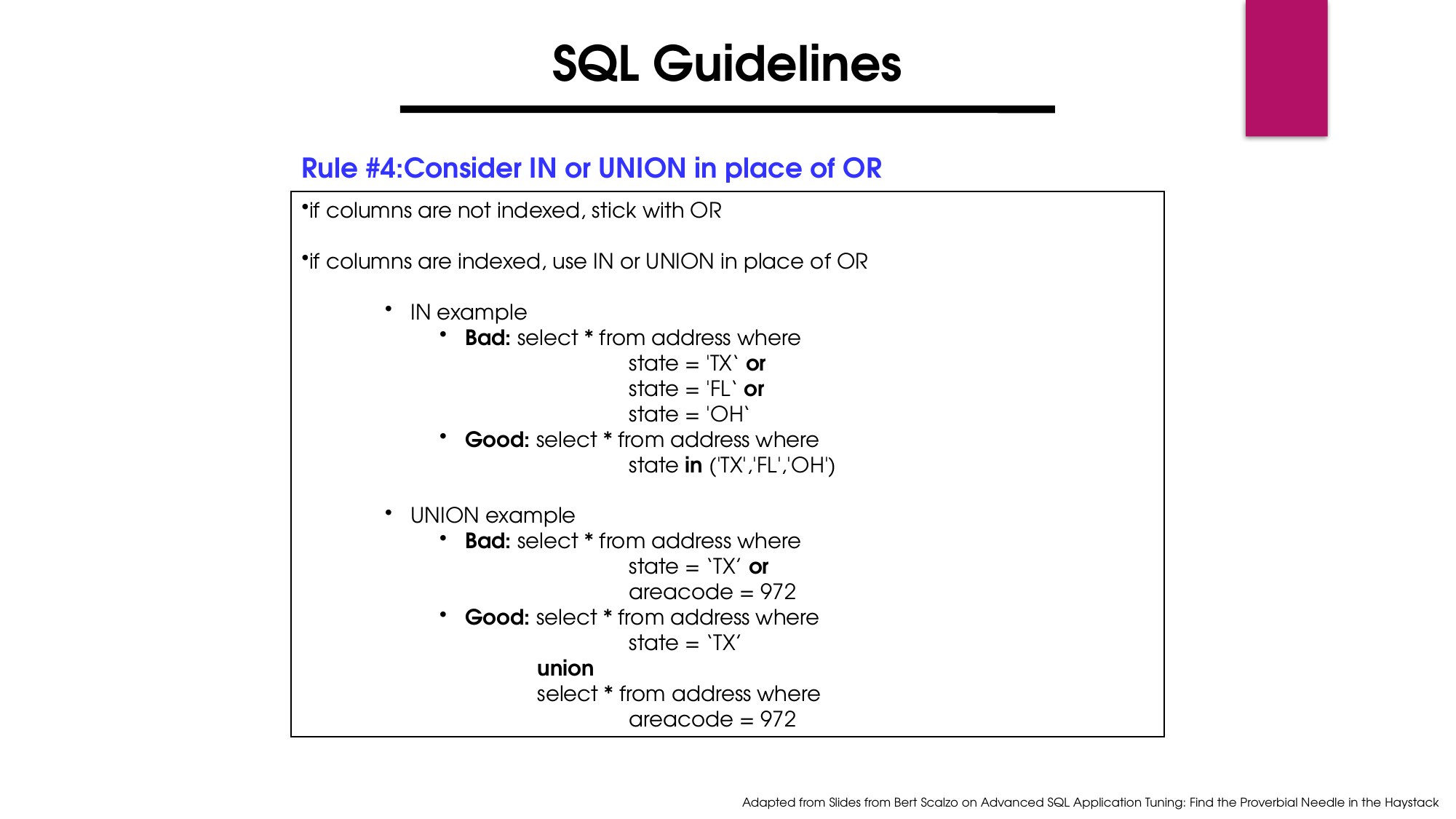

SQL Guidelines

Rule #4:Consider IN or UNION in place of OR
if columns are not indexed, stick with OR

if columns are indexed, use IN or UNION in place of OR

IN example
Bad: select * from address where
		state = 'TX‘ or
		state = 'FL‘ or
		state = 'OH‘
Good: select * from address where
		state in ('TX','FL','OH')

UNION example
Bad: select * from address where
		state = ‘TX’ or
		areacode = 972
Good: select * from address where
		state = ‘TX’
	   union
	   select * from address where
		areacode = 972
Adapted from Slides from Bert Scalzo on Advanced SQL Application Tuning: Find the Proverbial Needle in the Haystack